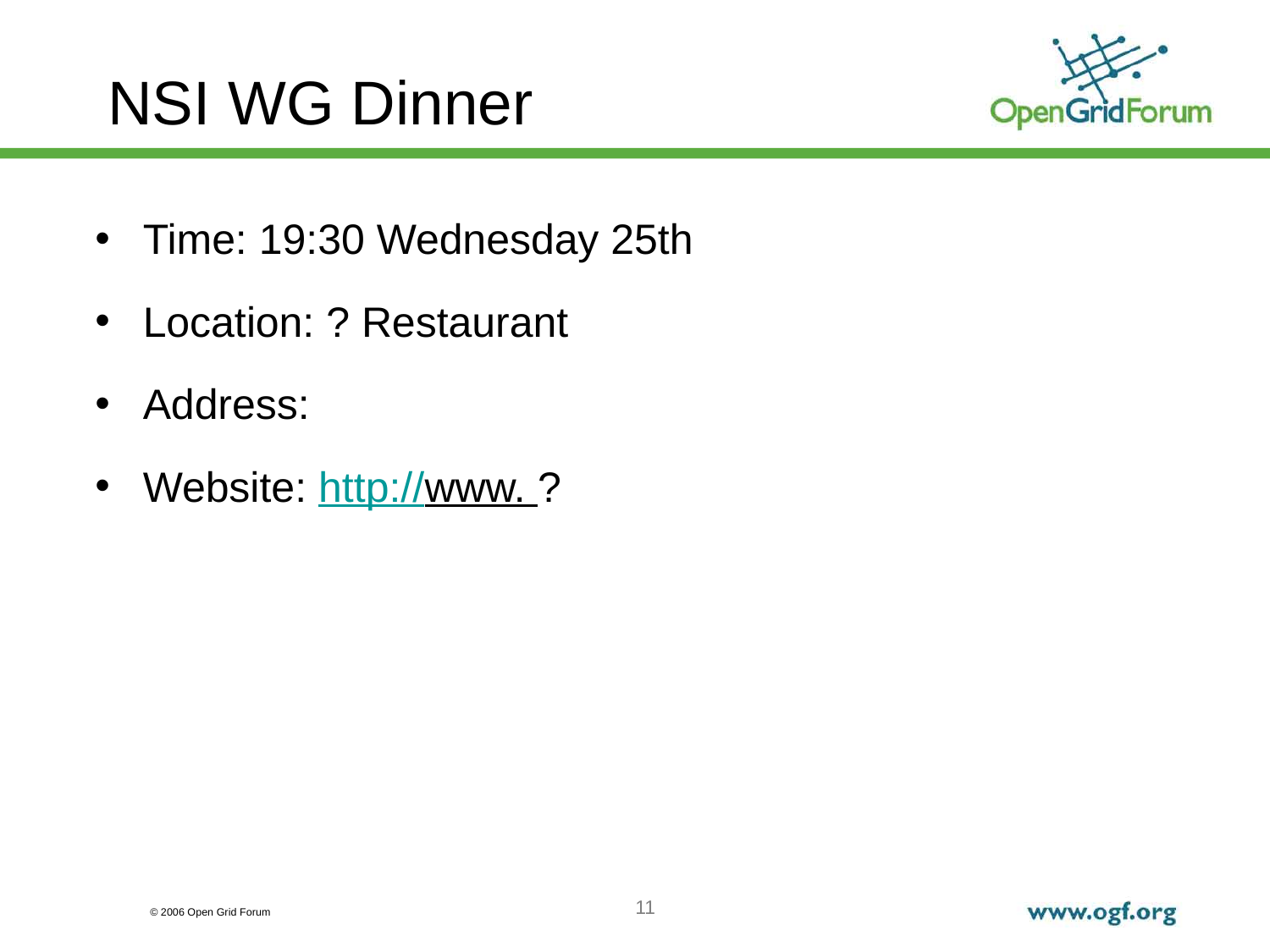

NSI WG Dinner
Time: 19:30 Wednesday 25th
Location: ? Restaurant
Address:
Website: http://www. ?

11